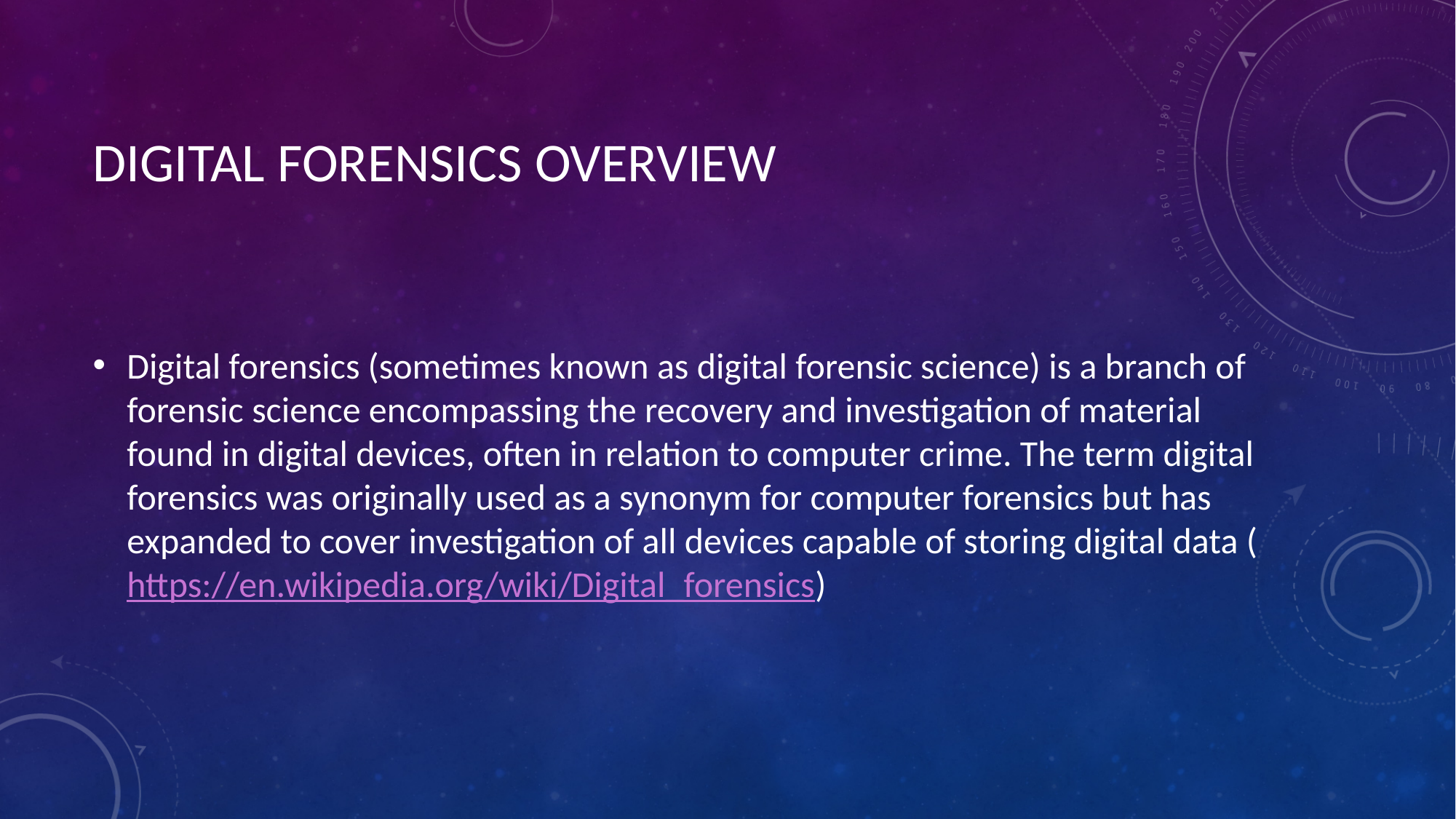

# Digital forensics overview
Digital forensics (sometimes known as digital forensic science) is a branch of forensic science encompassing the recovery and investigation of material found in digital devices, often in relation to computer crime. The term digital forensics was originally used as a synonym for computer forensics but has expanded to cover investigation of all devices capable of storing digital data (https://en.wikipedia.org/wiki/Digital_forensics)